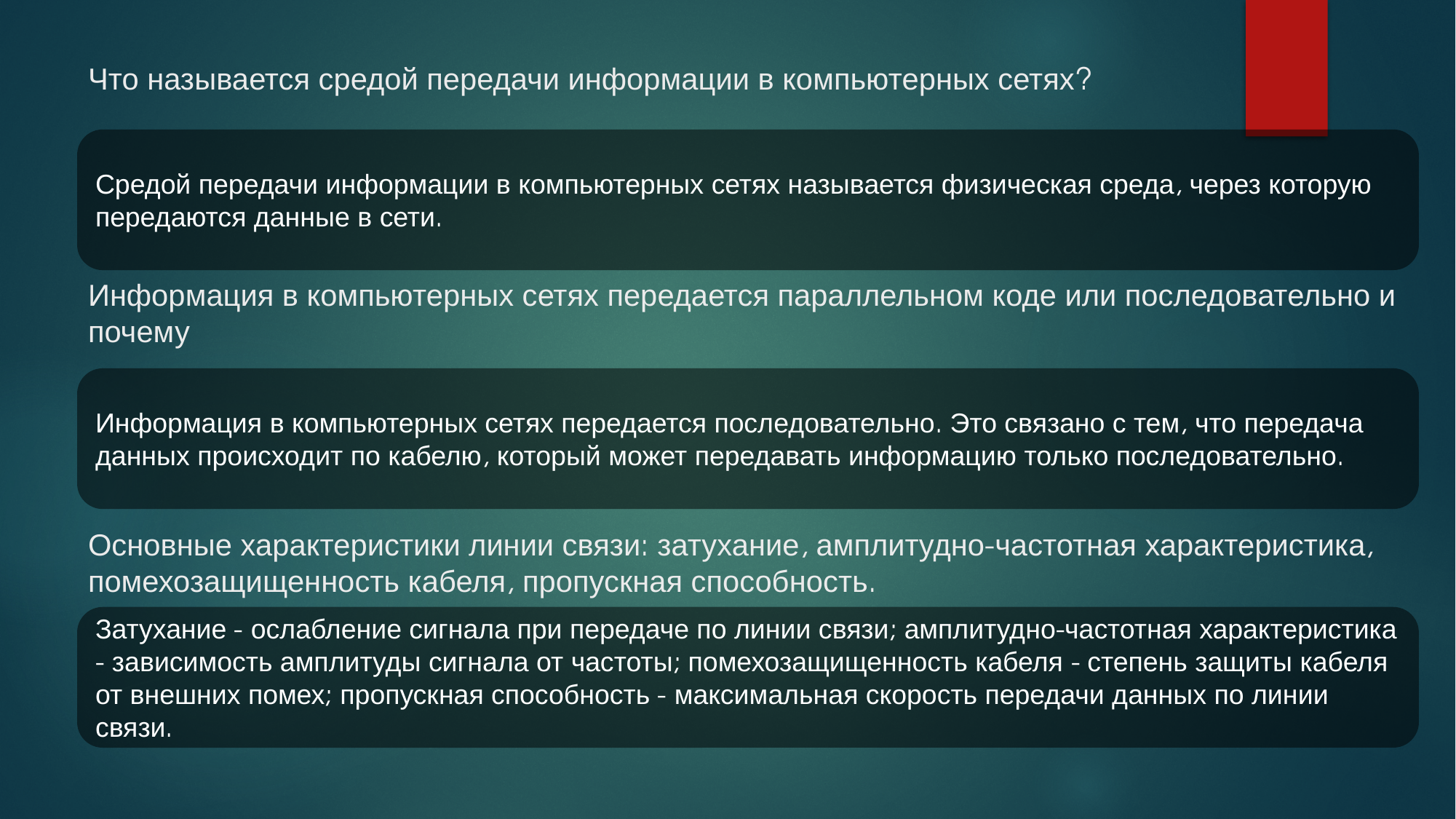

# Что называется средой передачи информации в компьютерных сетях?
Средой передачи информации в компьютерных сетях называется физическая среда, через которую передаются данные в сети.
Информация в компьютерных сетях передается параллельном коде или последовательно и почему
Информация в компьютерных сетях передается последовательно. Это связано с тем, что передача данных происходит по кабелю, который может передавать информацию только последовательно.
Основные характеристики линии связи: затухание, амплитудно-частотная характеристика, помехозащищенность кабеля, пропускная способность.
Затухание - ослабление сигнала при передаче по линии связи; амплитудно-частотная характеристика - зависимость амплитуды сигнала от частоты; помехозащищенность кабеля - степень защиты кабеля от внешних помех; пропускная способность - максимальная скорость передачи данных по линии связи.